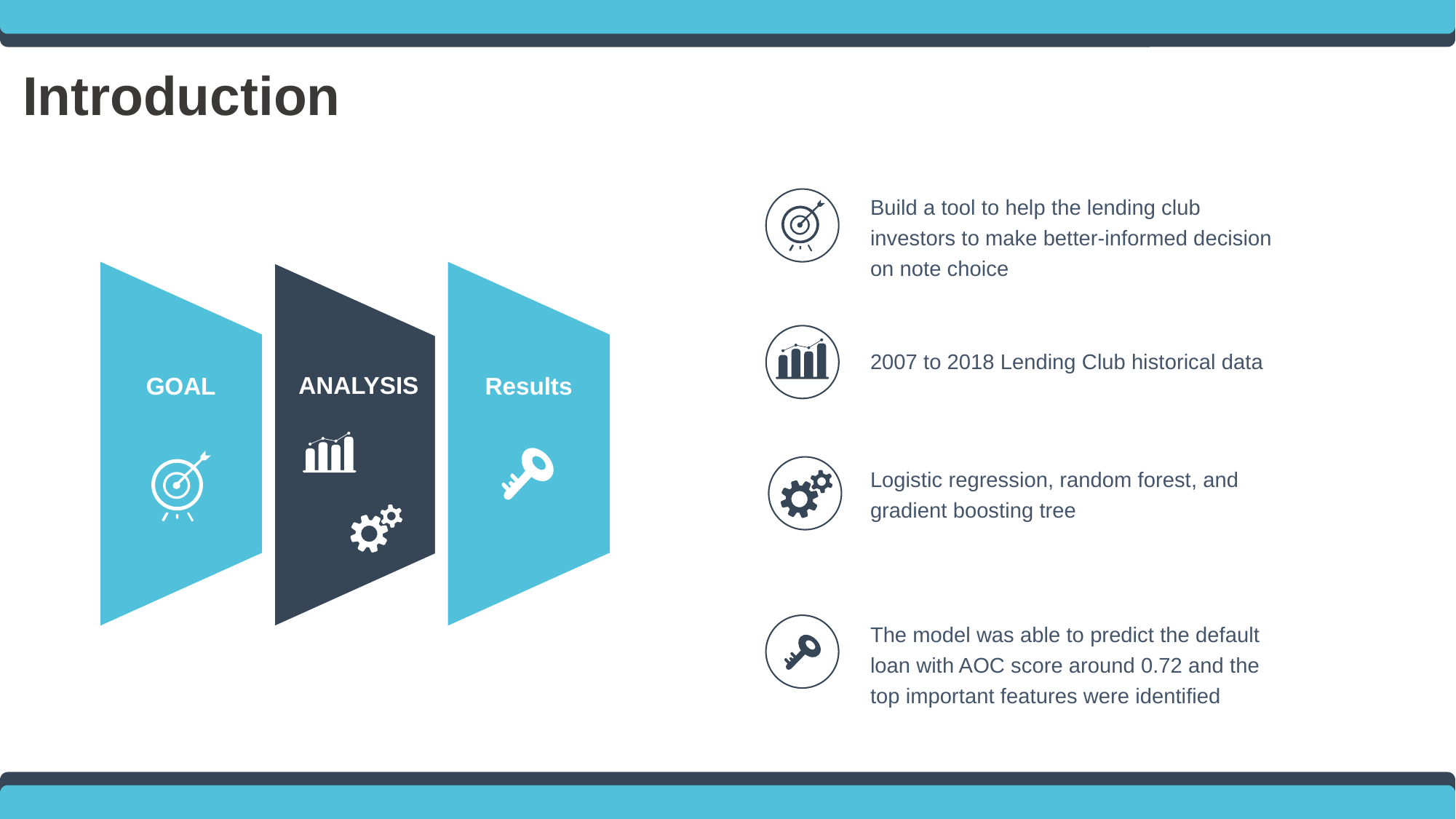

Introduction

Build a tool to help the lending club investors to make better-informed decision on note choice

2007 to 2018 Lending Club historical data
ANALYSIS
GOAL
Results

Logistic regression, random forest, and gradient boosting tree

The model was able to predict the default loan with AOC score around 0.72 and the top important features were identified